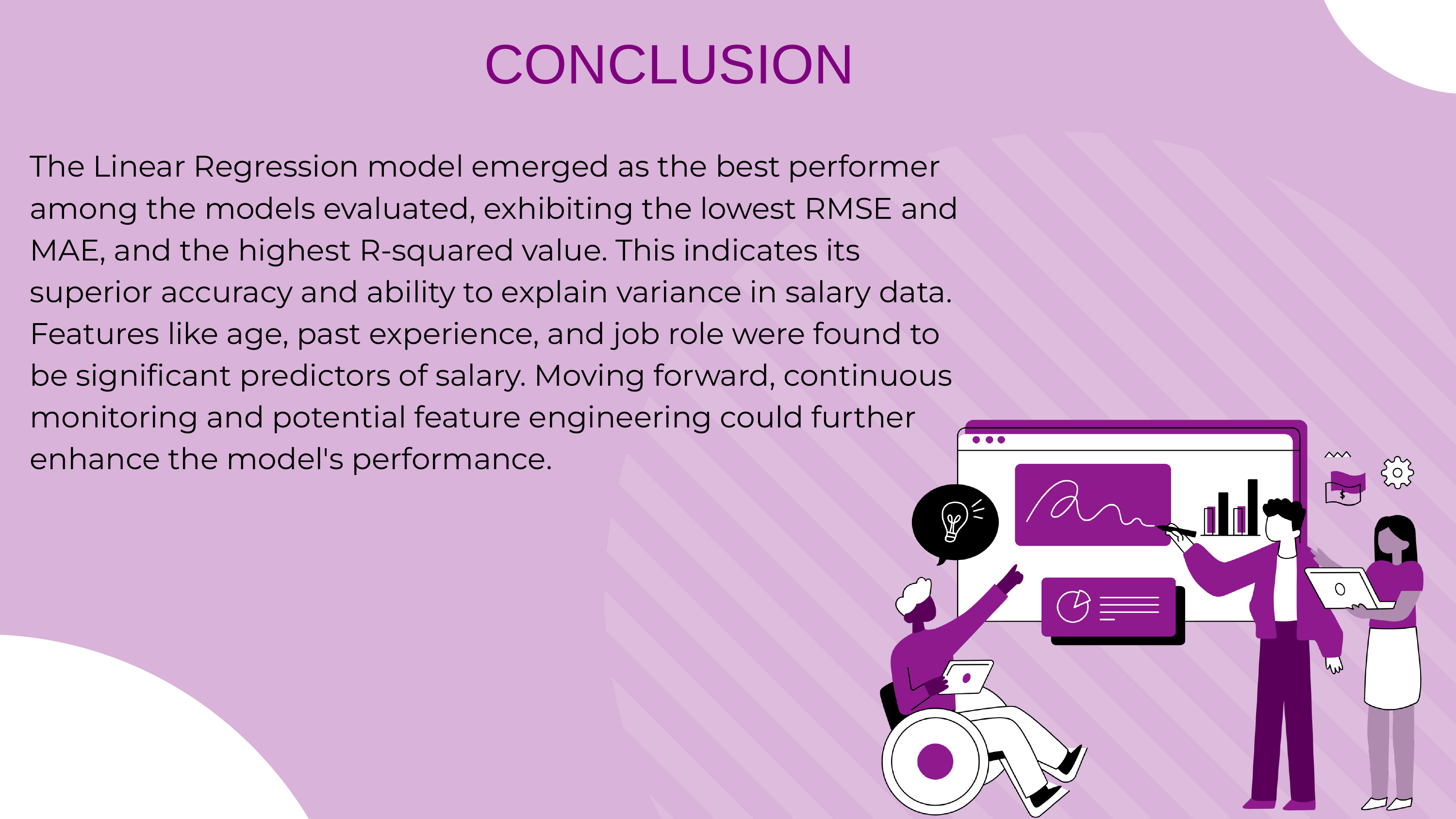

CONCLUSION

The Linear Regression model emerged as the best performer among the models evaluated, exhibiting the lowest RMSE and MAE, and the highest R-squared value. This indicates its superior accuracy and ability to explain variance in salary data. Features like age, past experience, and job role were found to be significant predictors of salary. Moving forward, continuous monitoring and potential feature engineering could further enhance the model's performance.